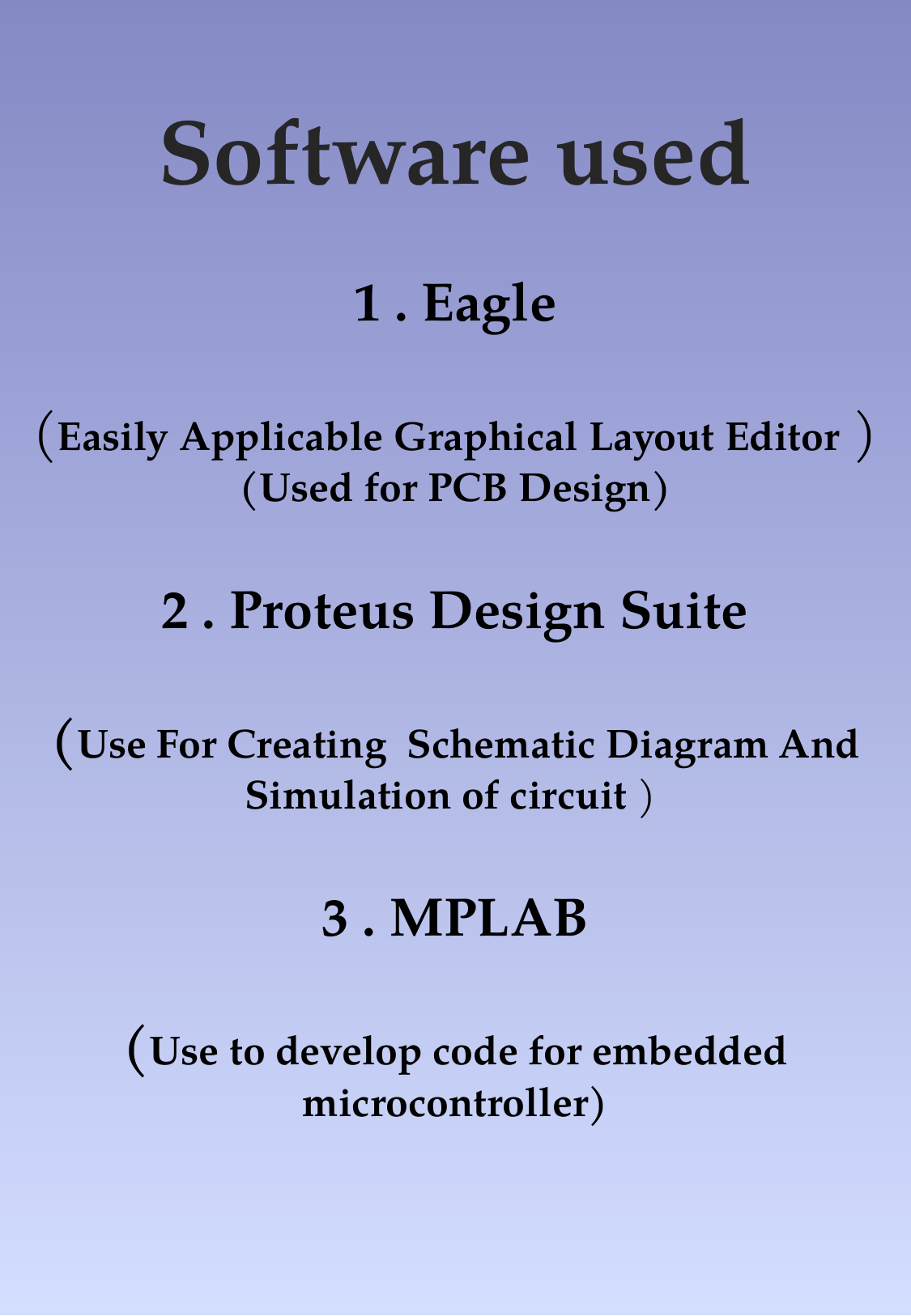

Software used

 1 . Eagle

(Easily Applicable Graphical Layout Editor )
(Used for PCB Design)

2 . Proteus Design Suite

(Use For Creating  Schematic Diagram And Simulation of circuit )

3 . MPLAB

(Use to develop code for embedded microcontroller)